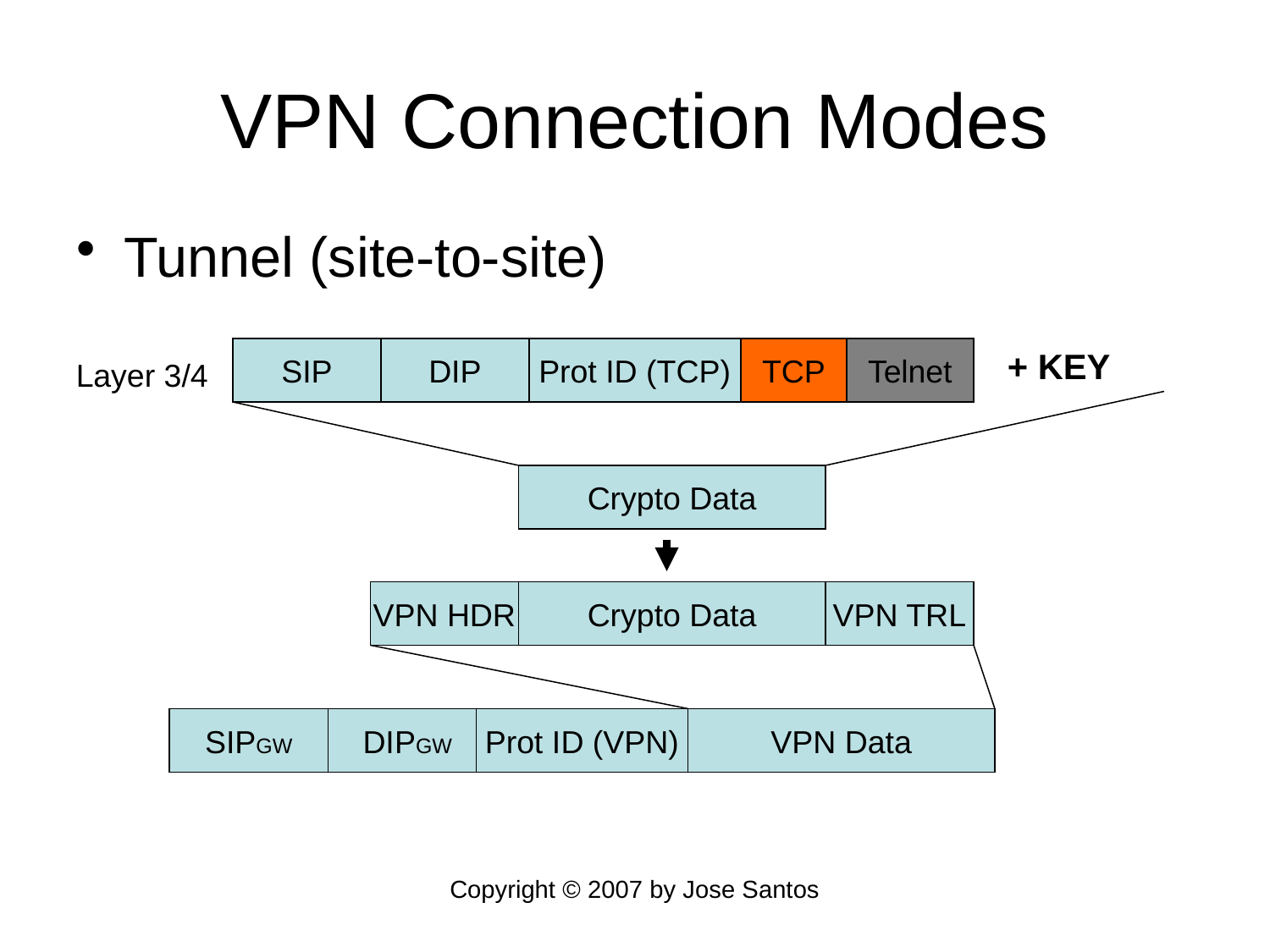

# VPN Connection Modes
Tunnel (site-to-site)

SIP
DIP
Prot ID (TCP)
TCP
Telnet
+ KEY
Layer 3/4

Crypto Data

VPN HDR
Crypto Data
VPN TRL

SIPGW
DIPGW
Prot ID (VPN)
VPN Data
Copyright © 2007 by Jose Santos